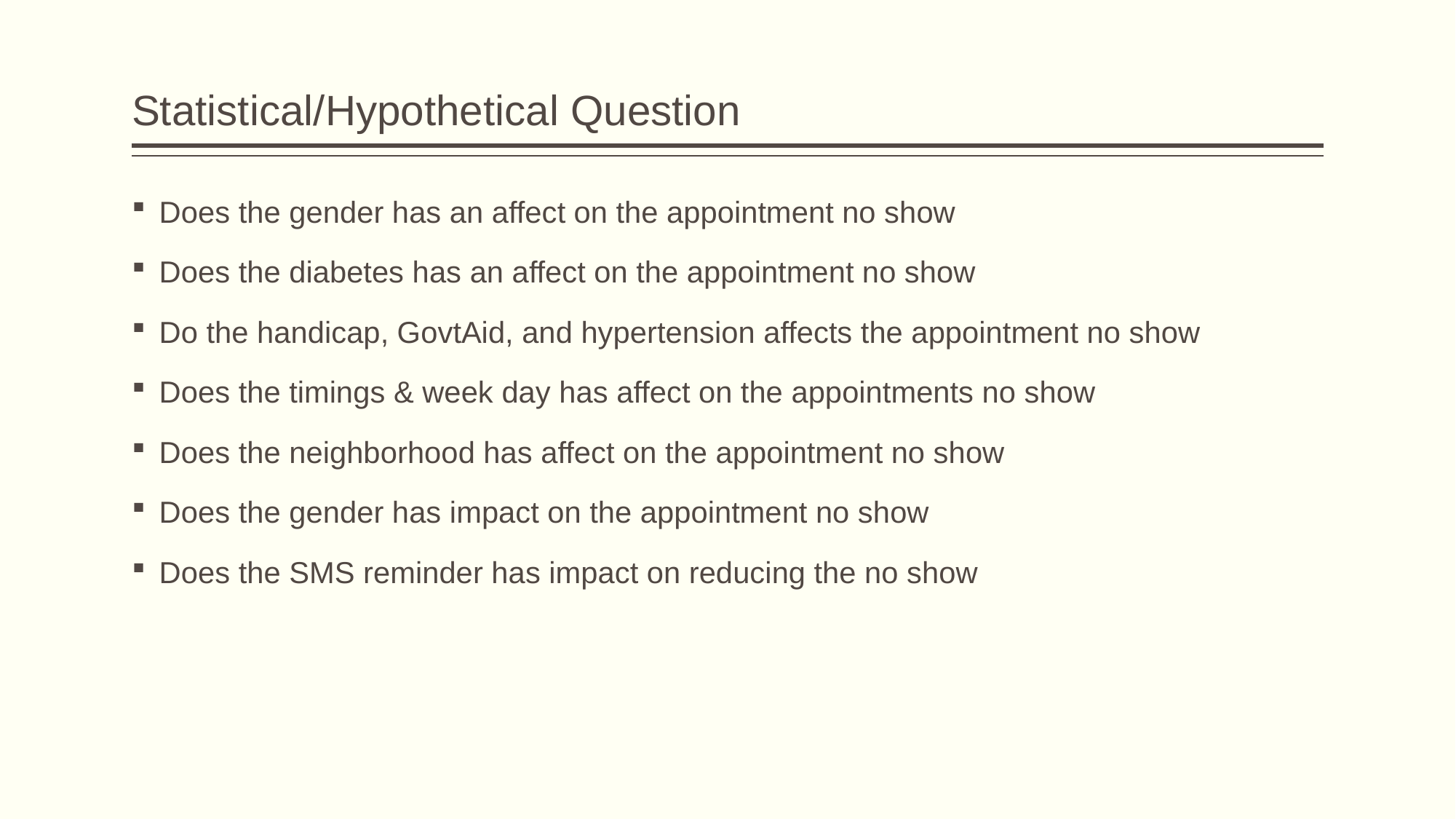

# Statistical/Hypothetical Question
Does the gender has an affect on the appointment no show
Does the diabetes has an affect on the appointment no show
Do the handicap, GovtAid, and hypertension affects the appointment no show
Does the timings & week day has affect on the appointments no show
Does the neighborhood has affect on the appointment no show
Does the gender has impact on the appointment no show
Does the SMS reminder has impact on reducing the no show